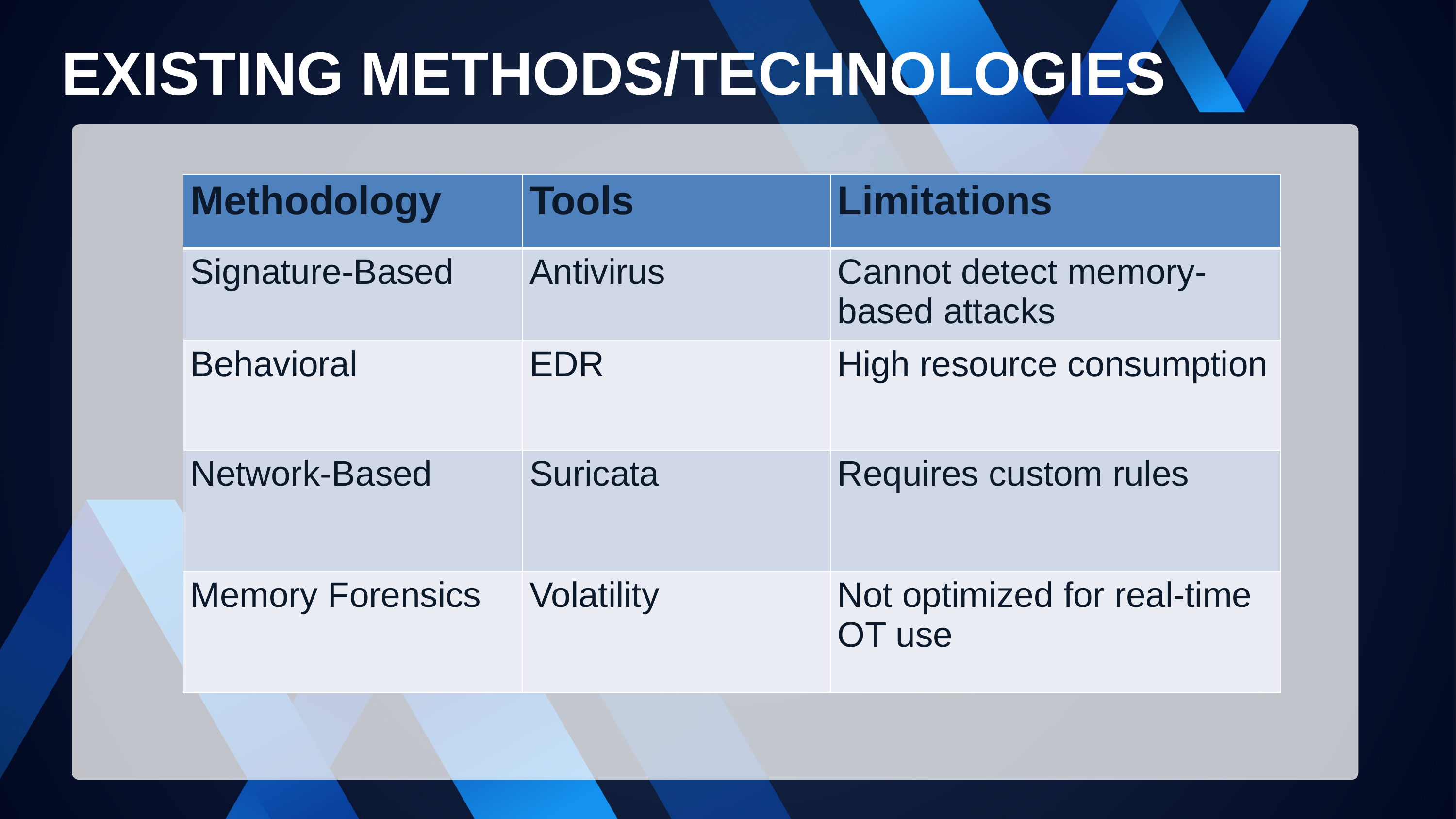

EXISTING METHODS/TECHNOLOGIES

| Methodology | Tools | Limitations |
| --- | --- | --- |
| Signature-Based | Antivirus | Cannot detect memory-based attacks |
| Behavioral | EDR | High resource consumption |
| Network-Based | Suricata | Requires custom rules |
| Memory Forensics | Volatility | Not optimized for real-time OT use |